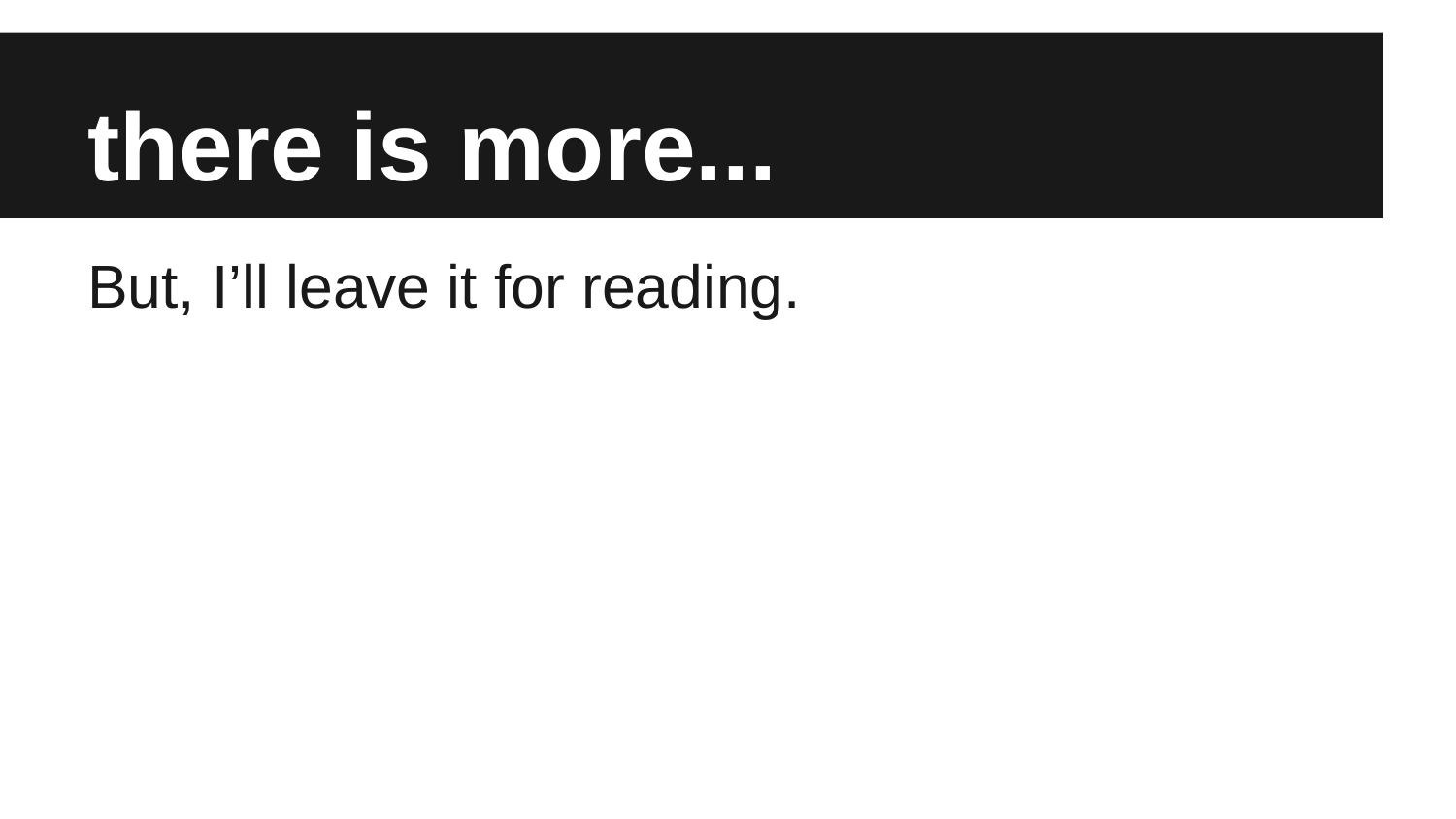

# there is more...
But, I’ll leave it for reading.